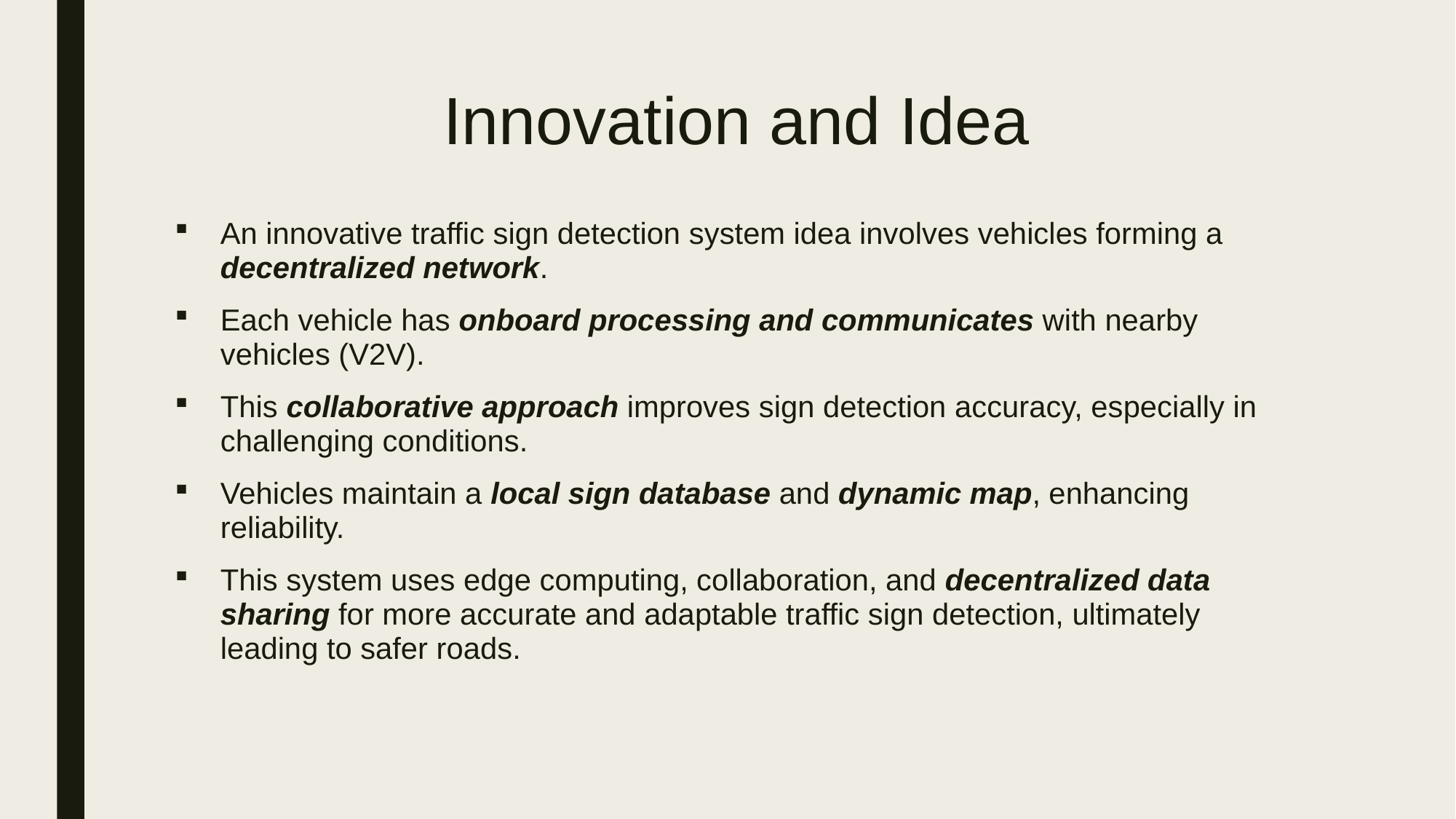

# Innovation and Idea
An innovative traffic sign detection system idea involves vehicles forming a decentralized network.
Each vehicle has onboard processing and communicates with nearby vehicles (V2V).
This collaborative approach improves sign detection accuracy, especially in challenging conditions.
Vehicles maintain a local sign database and dynamic map, enhancing reliability.
This system uses edge computing, collaboration, and decentralized data sharing for more accurate and adaptable traffic sign detection, ultimately leading to safer roads.